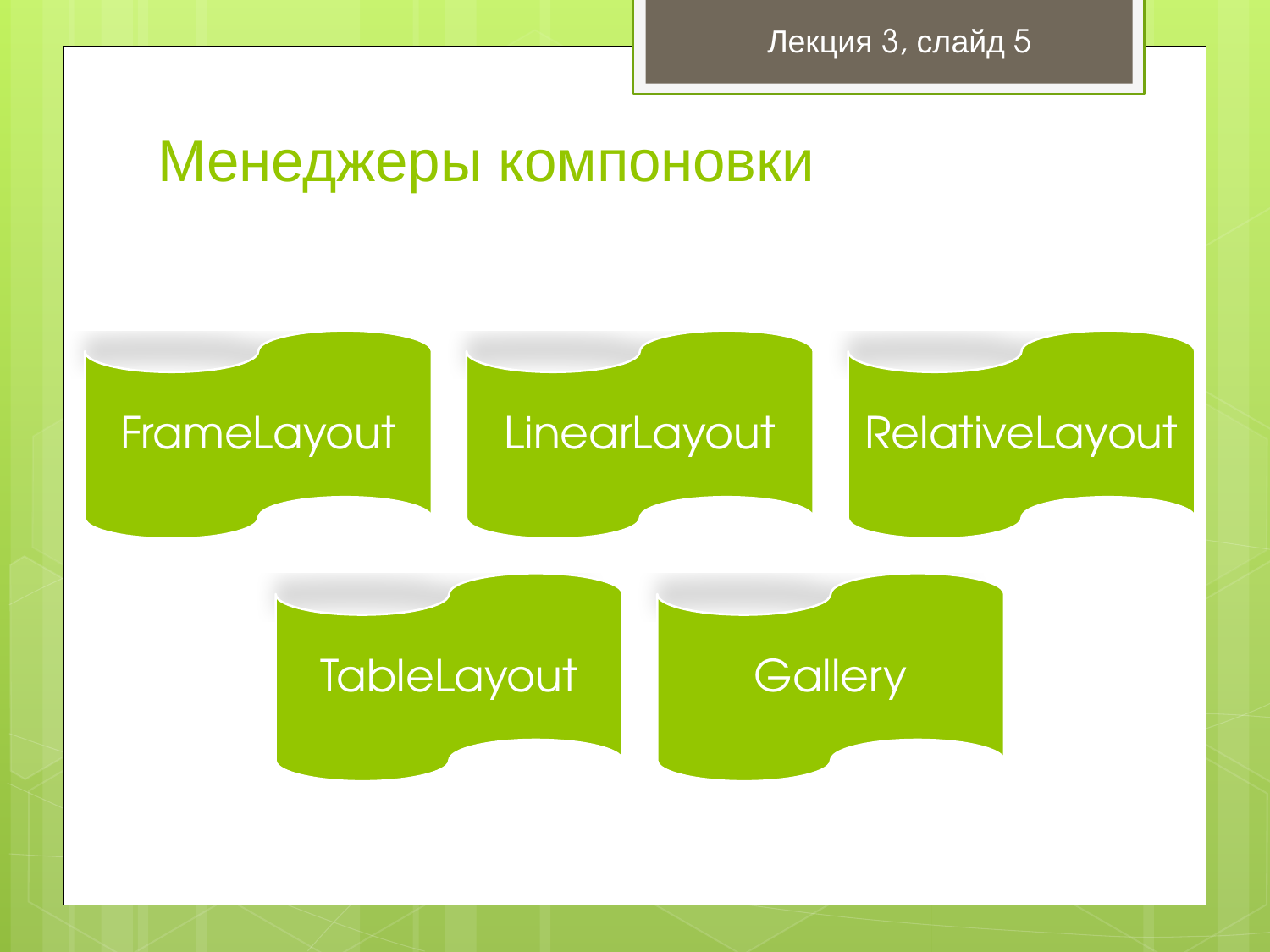

Лекция 3, слайд 5
# Менеджеры компоновки
FrameLayout
LinearLayout
RelativeLayout
TableLayout
Gallery